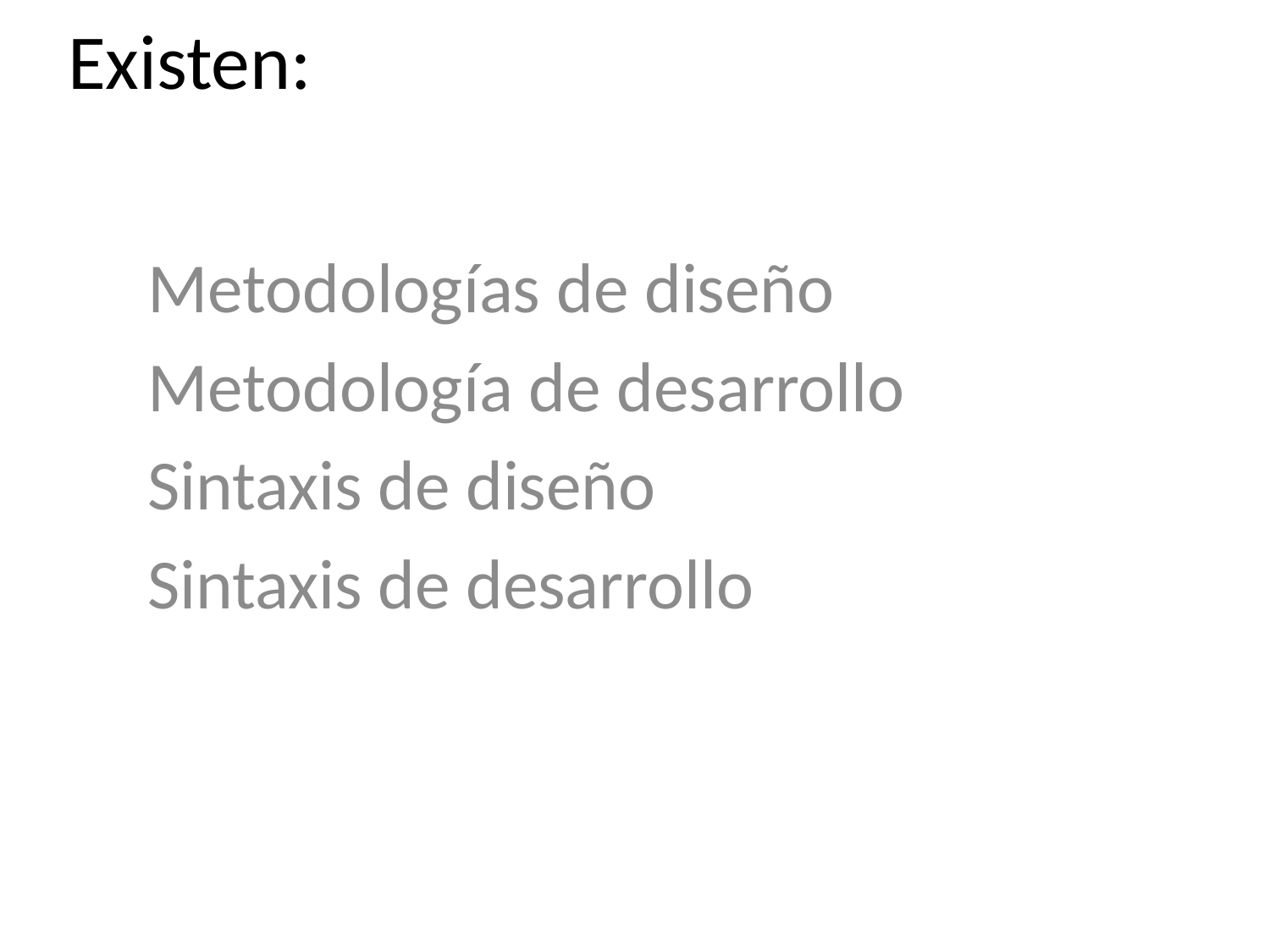

# Existen:
Metodologías de diseño
Metodología de desarrollo
Sintaxis de diseño
Sintaxis de desarrollo